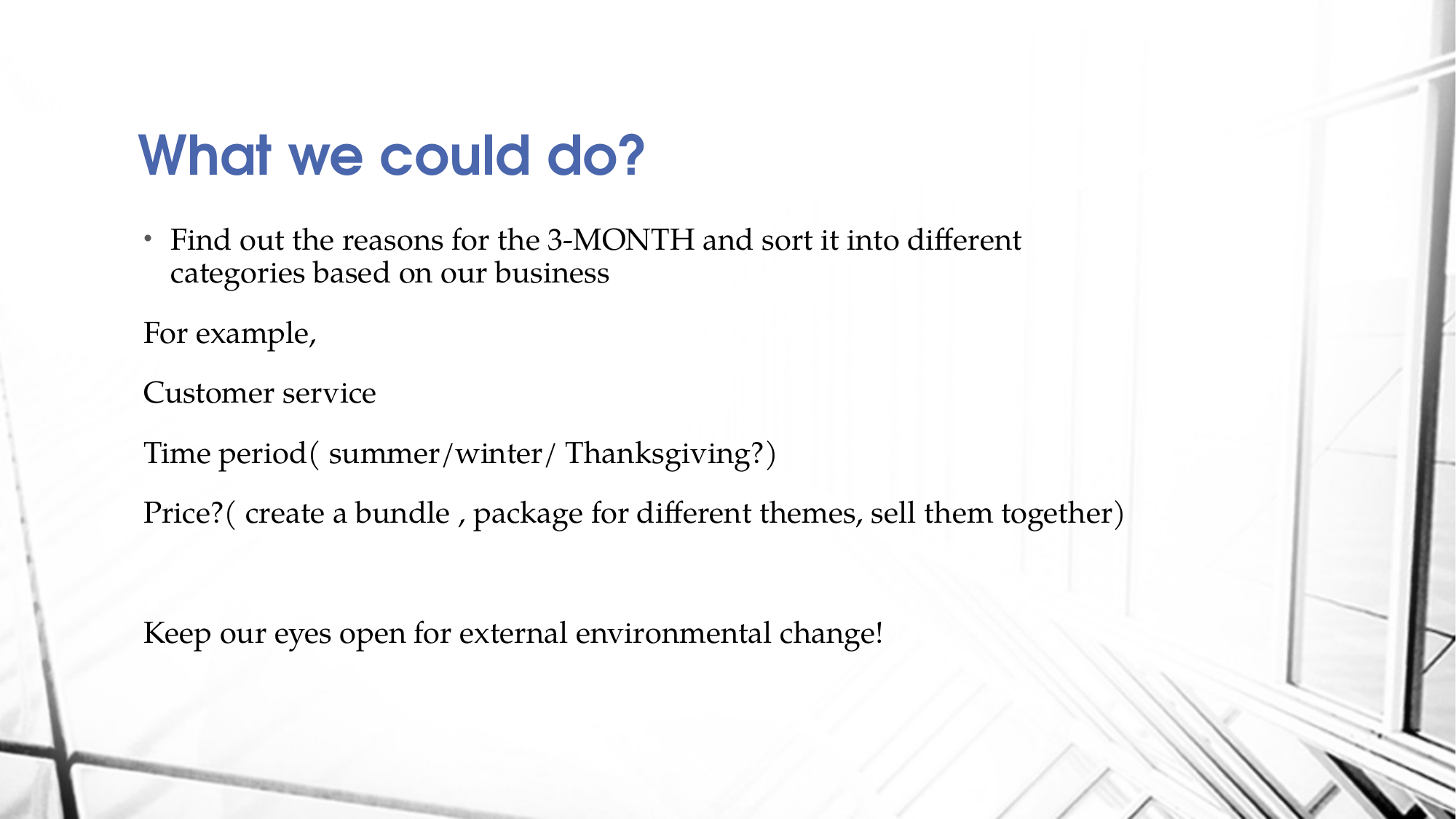

# What we could do?
Find out the reasons for the 3-MONTH and sort it into different categories based on our business
For example,
Customer service
Time period( summer/winter/ Thanksgiving?)
Price?( create a bundle , package for different themes, sell them together)

Keep our eyes open for external environmental change!